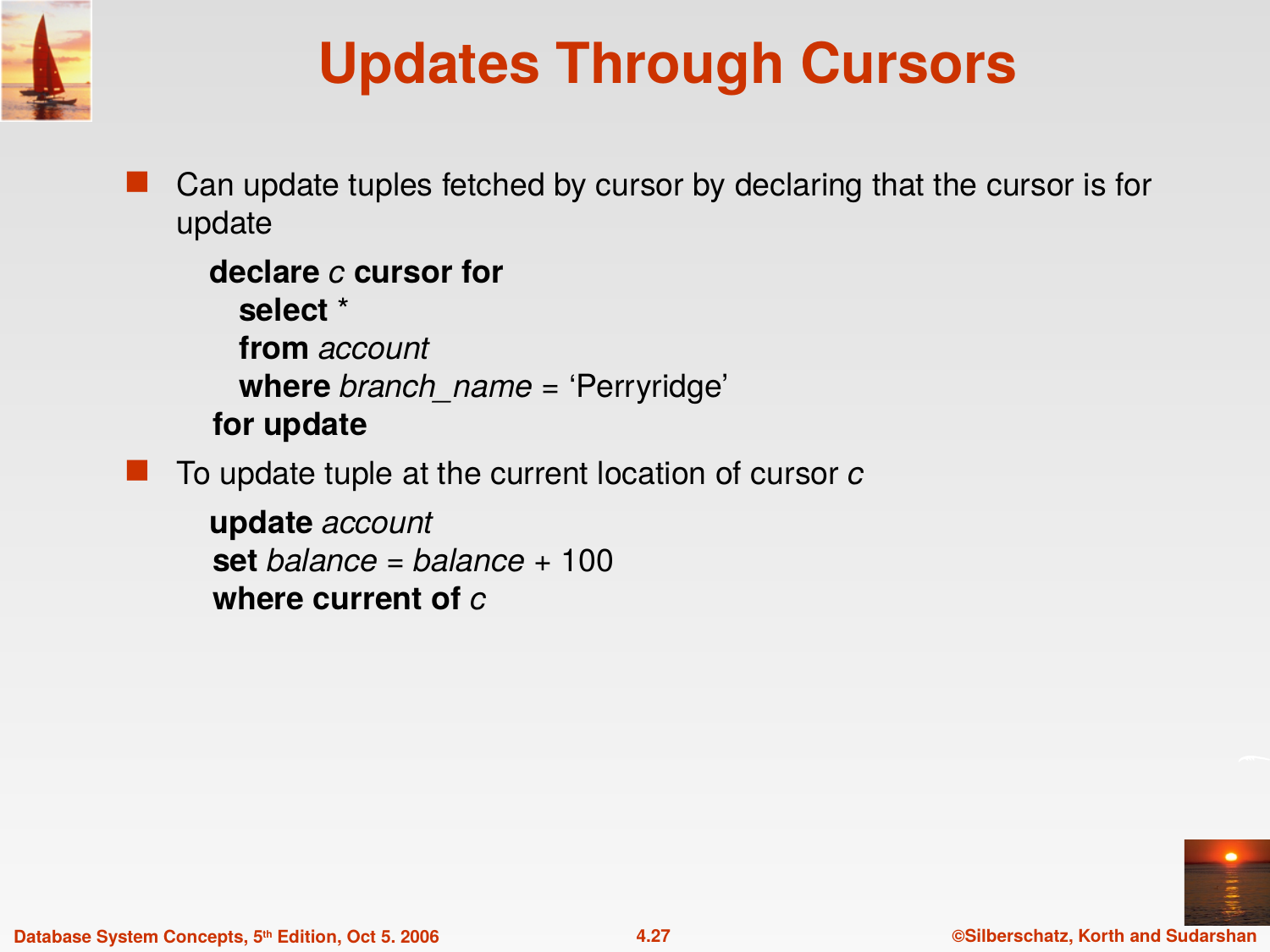

# Updates Through Cursors
Can update tuples fetched by cursor by declaring that the cursor is for update
         declare c cursor for
       select *
       from account
       where branch_name = ‘Perryridge’
    for update
To update tuple at the current location of cursor c
         update account
    set balance = balance + 100
    where current of c